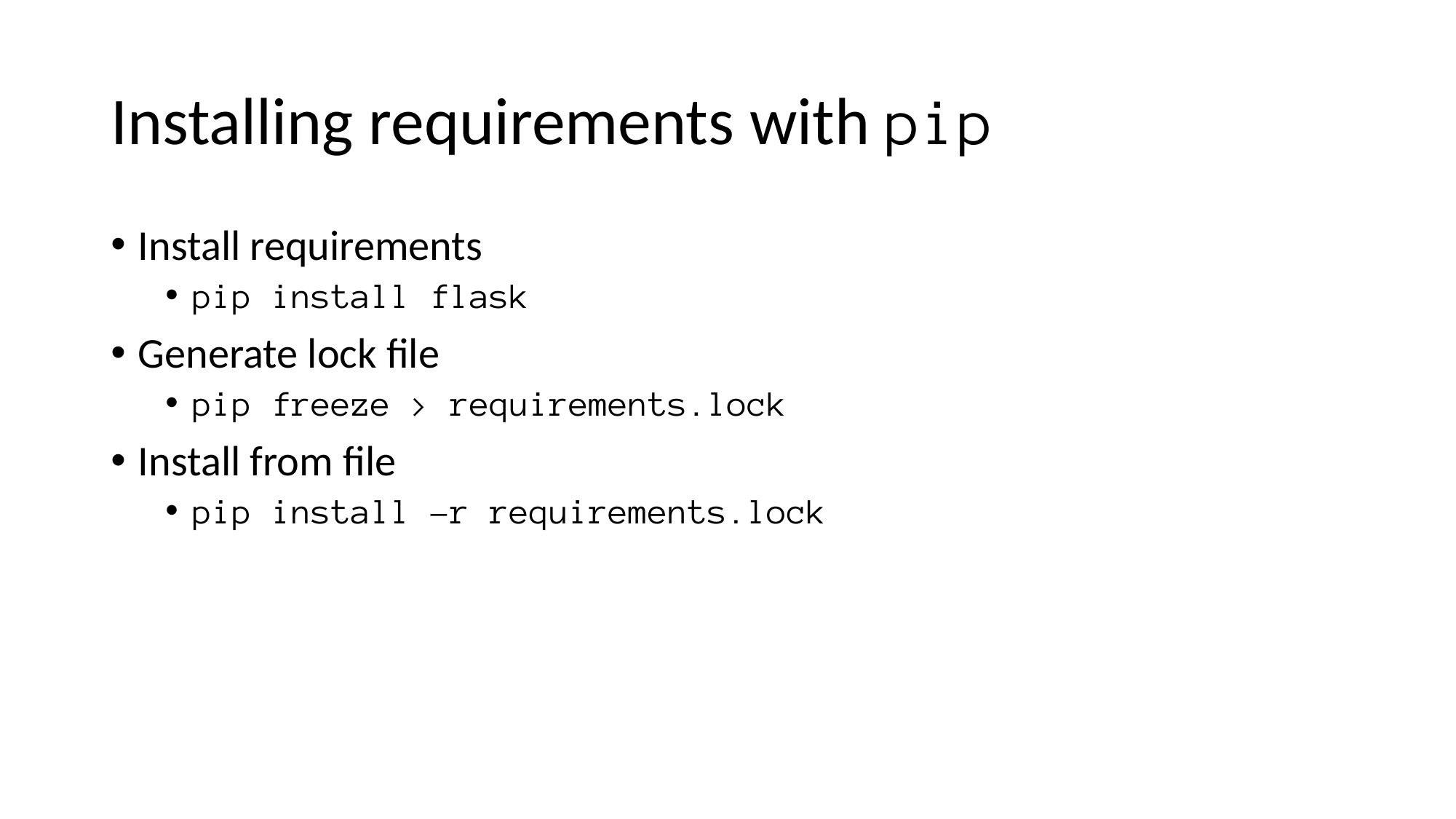

# Installing requirements with pip
Install requirements
pip install flask
Generate lock file
pip freeze > requirements.lock
Install from file
pip install –r requirements.lock